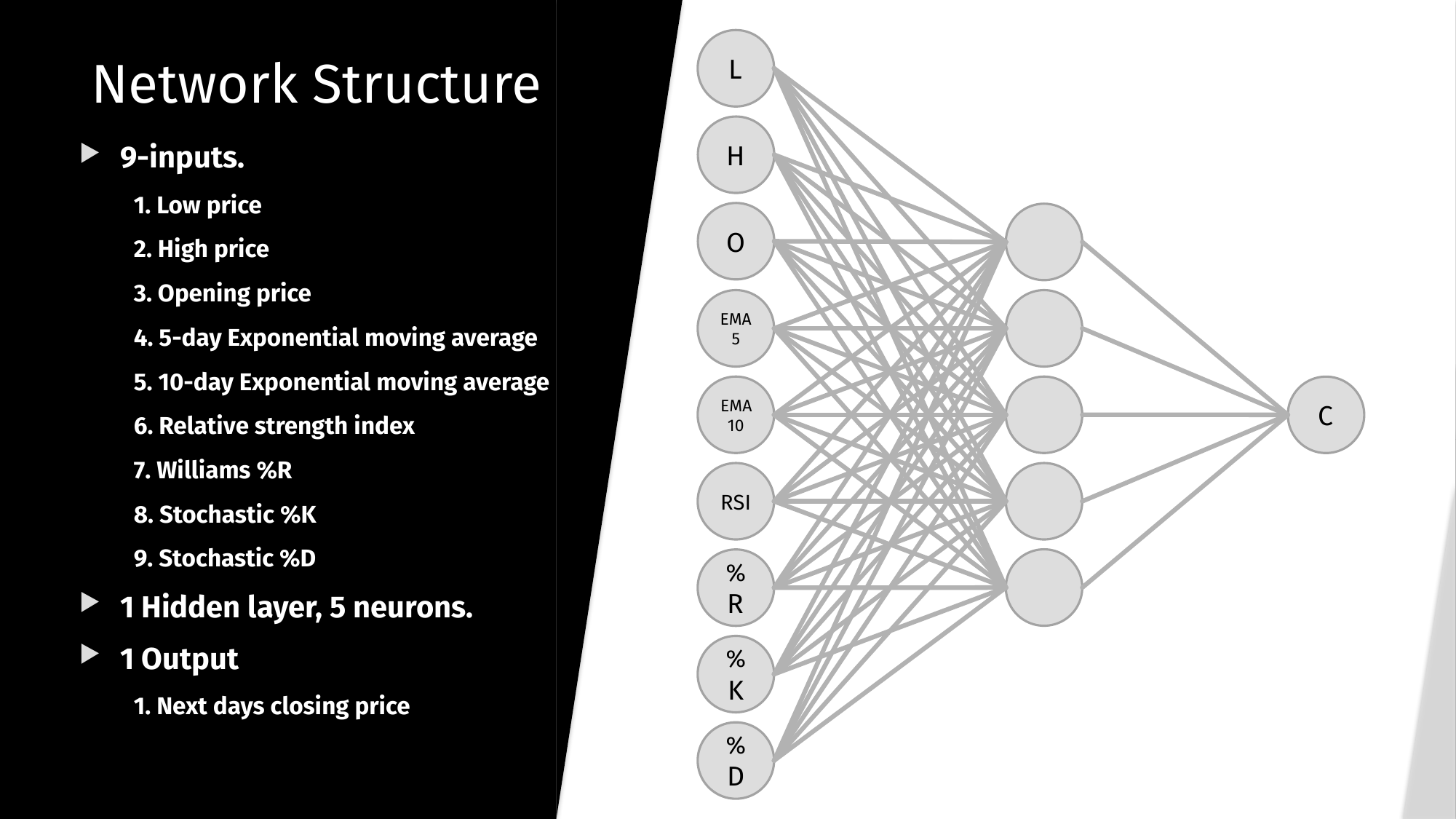

L
# Network Structure
H
9-inputs.
1. Low price
2. High price
3. Opening price
4. 5-day Exponential moving average
5. 10-day Exponential moving average
6. Relative strength index
7. Williams %R
8. Stochastic %K
9. Stochastic %D
1 Hidden layer, 5 neurons.
1 Output
1. Next days closing price

O

EMA5

EMA10

C
RSI

%R
%K
3
%D